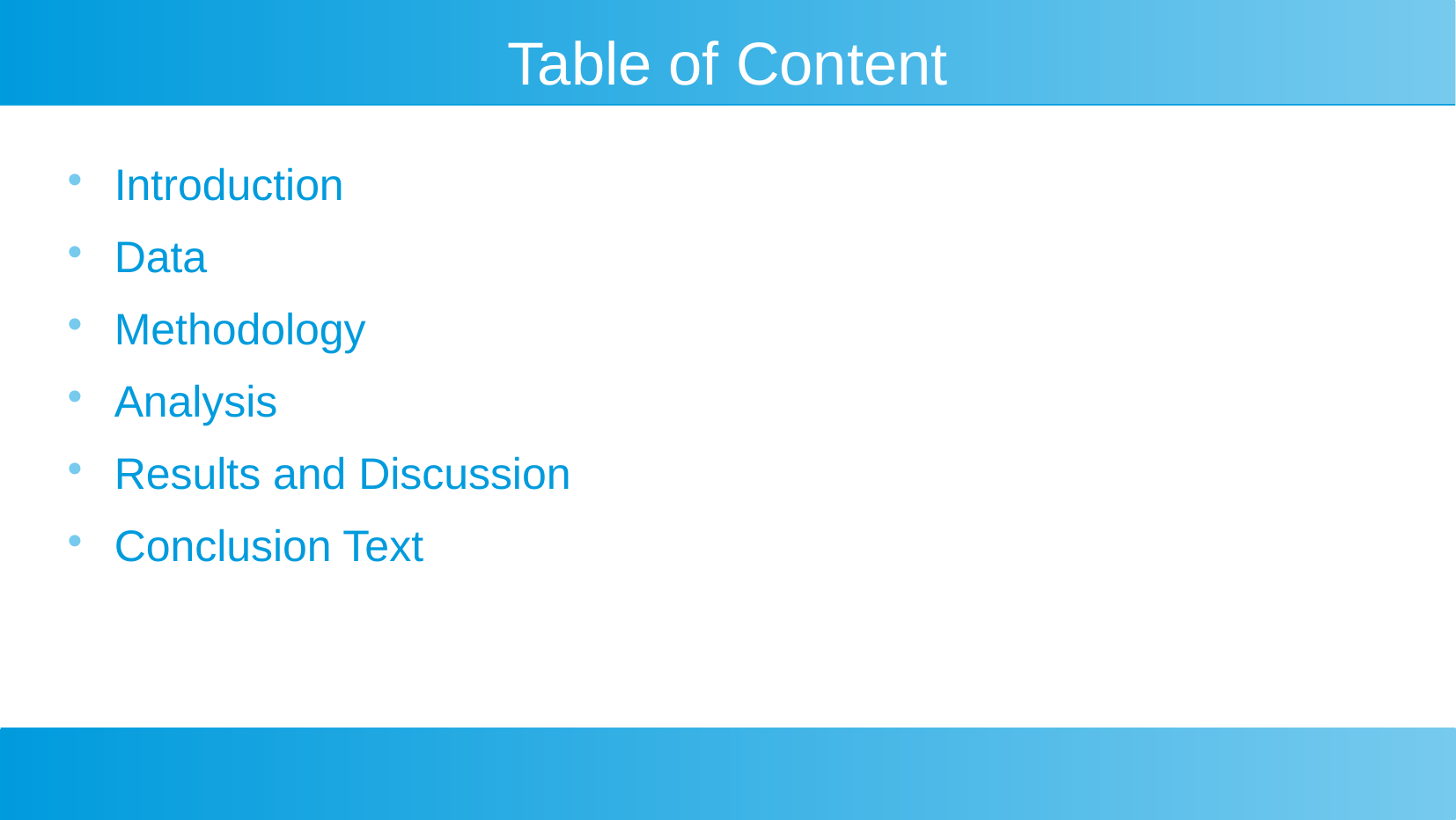

Table of Content
Introduction
Data
Methodology
Analysis
Results and Discussion
Conclusion Text